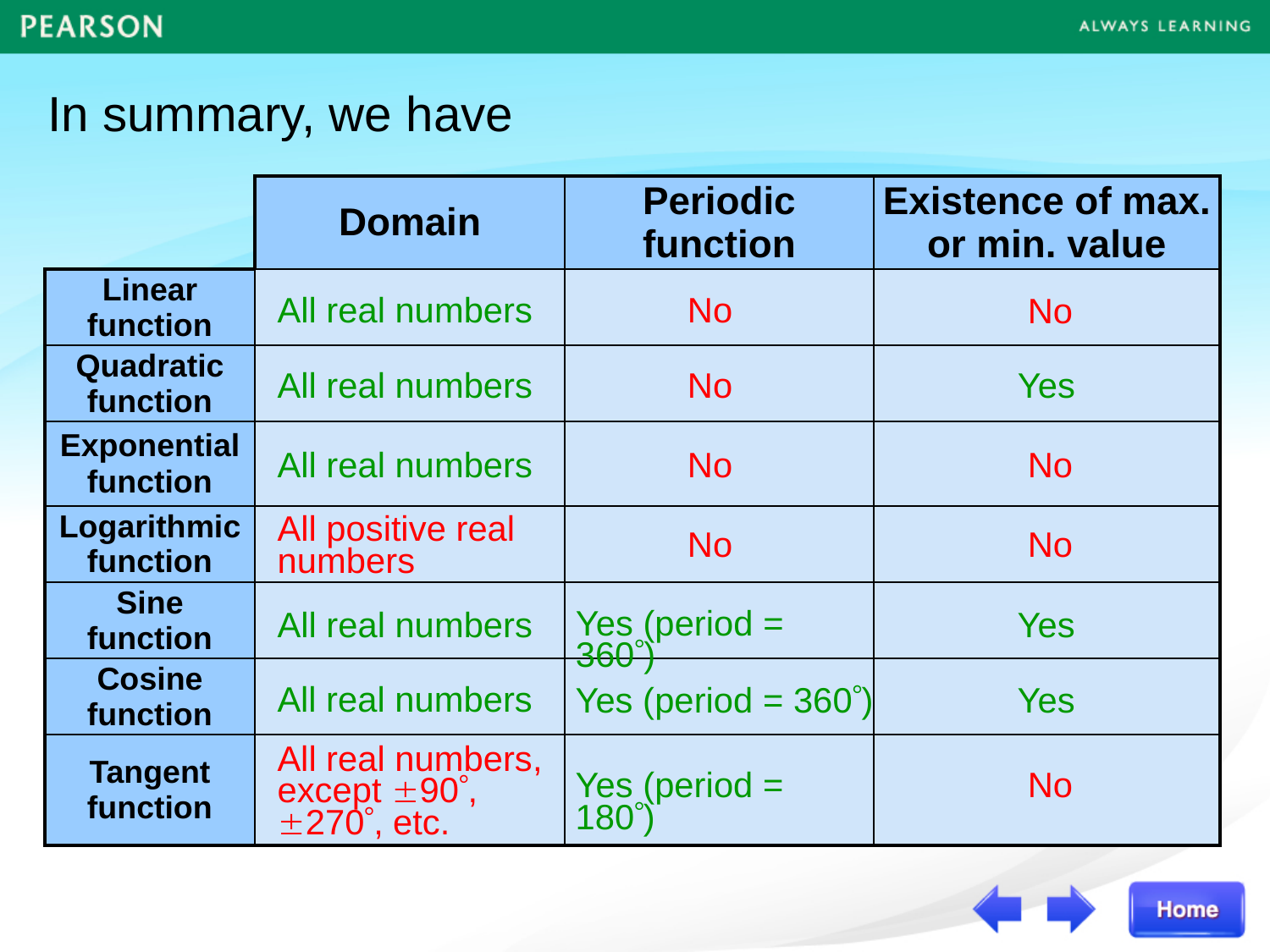

In summary, we have
|  | Domain | Periodic function | Existence of max. or min. value |
| --- | --- | --- | --- |
| Linear function |  |  |  |
| Quadratic function |  |  |  |
| Exponential function |  |  |  |
| Logarithmic function |  |  |  |
| Sine function |  |  |  |
| Cosine function |  |  |  |
| Tangent function |  |  |  |
All real numbers
No
No
All real numbers
No
Yes
All real numbers
No
No
All positive real numbers
No
No
All real numbers
Yes (period = 360°)
Yes
All real numbers
Yes (period = 360°)
Yes
All real numbers, except ±90°, ±270°, etc.
Yes (period = 180°)
No